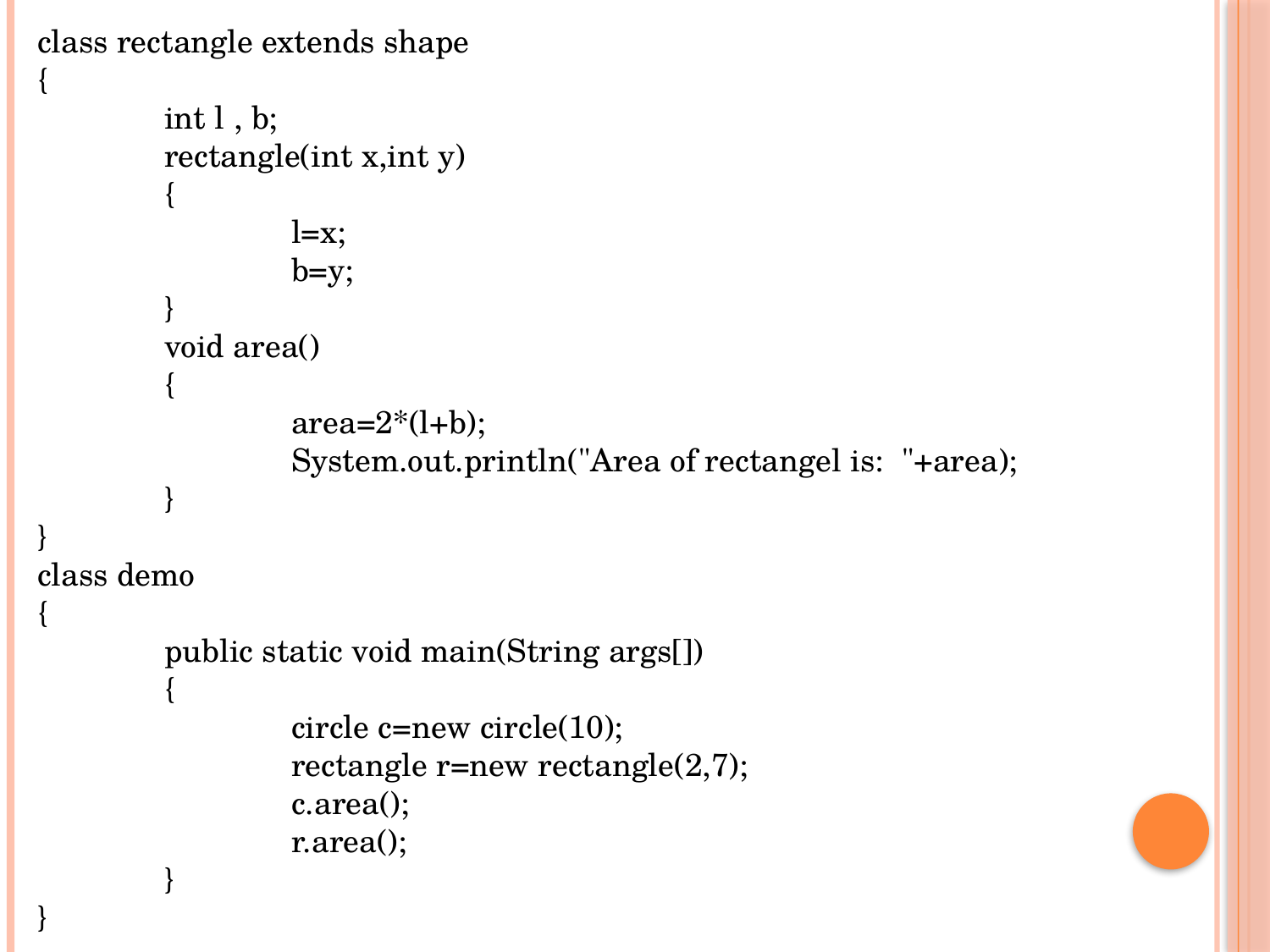

class rectangle extends shape
{
	int l , b;
	rectangle(int x,int y)
	{
		l=x;
		b=y;
	}
	void area()
	{
		area=2*(l+b);
		System.out.println("Area of rectangel is:  "+area);
	}
}
class demo
{
	public static void main(String args[])
	{
		circle c=new circle(10);
		rectangle r=new rectangle(2,7);
		c.area();
		r.area();
	}
}